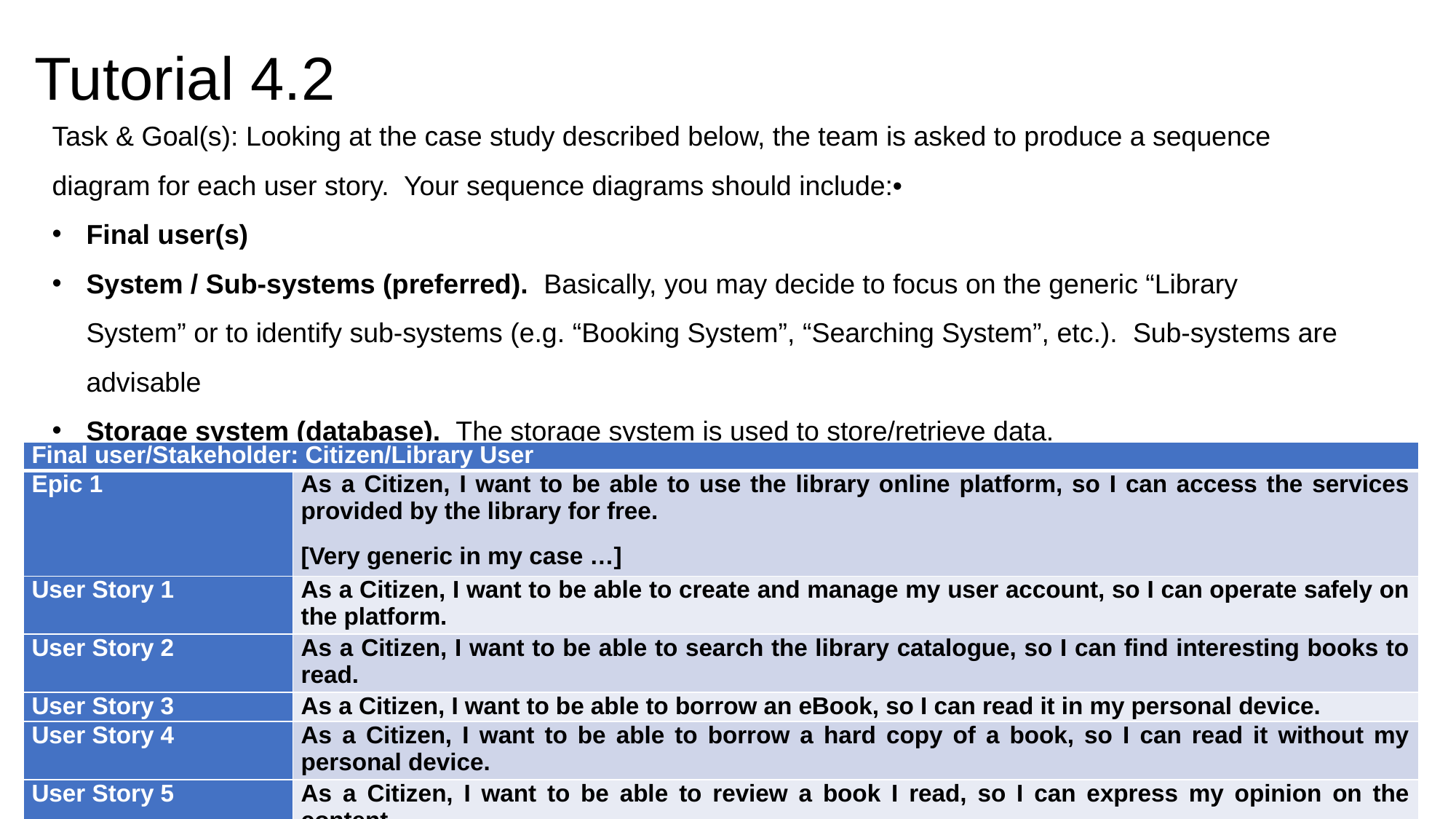

# Tutorial 4.2
Task & Goal(s): Looking at the case study described below, the team is asked to produce a sequence diagram for each user story.  Your sequence diagrams should include:•
Final user(s)
System / Sub-systems (preferred).  Basically, you may decide to focus on the generic “Library System” or to identify sub-systems (e.g. “Booking System”, “Searching System”, etc.).  Sub-systems are advisable
Storage system (database).  The storage system is used to store/retrieve data.
| Final user/Stakeholder: Citizen/Library User |  |
| --- | --- |
| Epic 1 | As a Citizen, I want to be able to use the library online platform, so I can access the services provided by the library for free. [Very generic in my case …] |
| User Story 1 | As a Citizen, I want to be able to create and manage my user account, so I can operate safely on the platform. |
| User Story 2 | As a Citizen, I want to be able to search the library catalogue, so I can find interesting books to read. |
| User Story 3 | As a Citizen, I want to be able to borrow an eBook, so I can read it in my personal device. |
| User Story 4 | As a Citizen, I want to be able to borrow a hard copy of a book, so I can read it without my personal device. |
| User Story 5 | As a Citizen, I want to be able to review a book I read, so I can express my opinion on the content. |